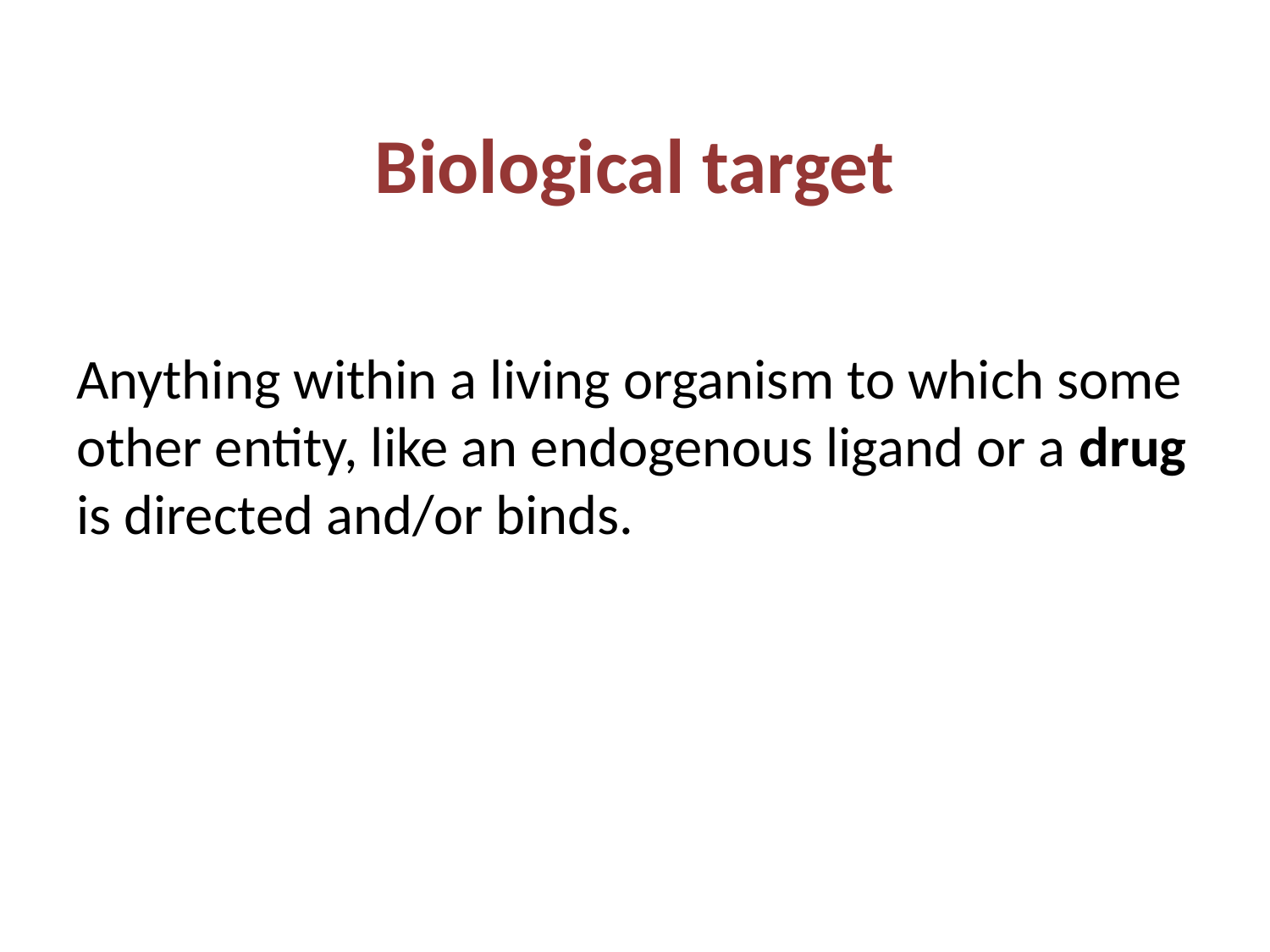

# Biological target
Anything within a living organism to which some other entity, like an endogenous ligand or a drug is directed and/or binds.